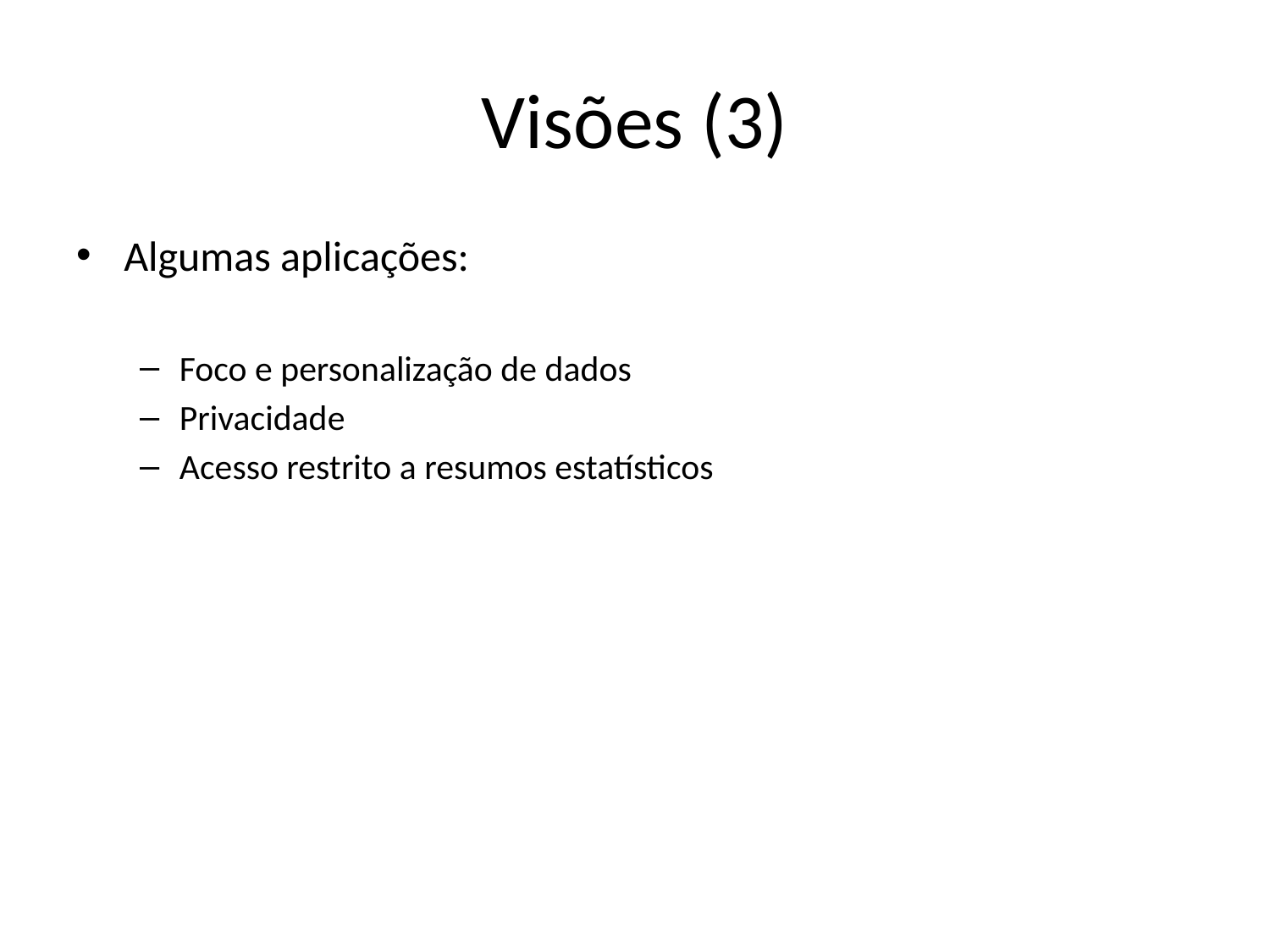

# Visões (3)
Algumas aplicações:

Foco e personalização de dados
Privacidade
Acesso restrito a resumos estatísticos